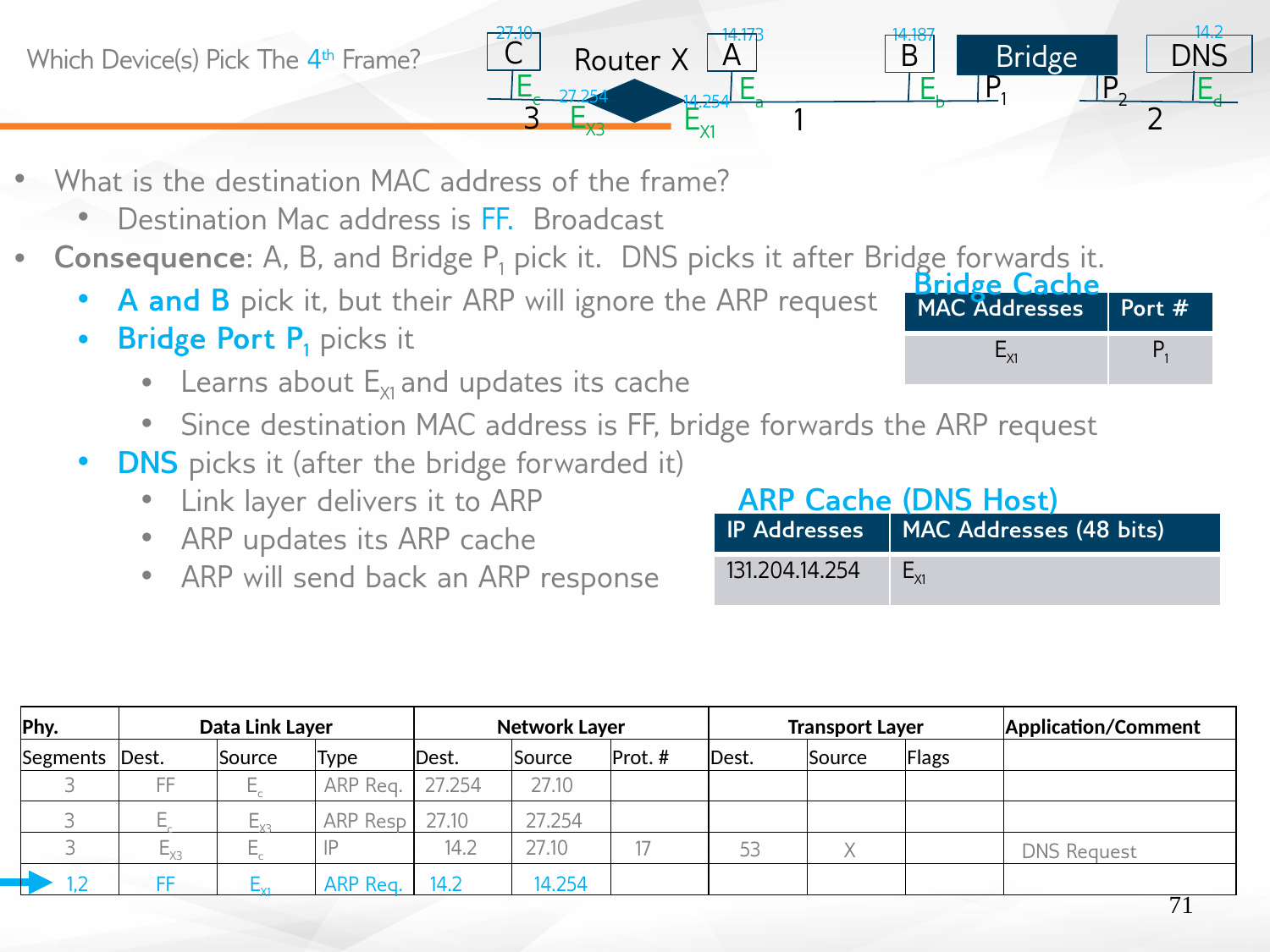

14.2
27.10
14.173
14.187
C
Router X
A
B
Bridge
DNS
# Which Device(s) Pick The 4th Frame?
27.254
Ec
P1
P2
Ed
Ea
Eb
14.254

EX3
3
2
EX1
1
What is the destination MAC address of the frame?
Destination Mac address is FF.  Broadcast
Consequence: A, B, and Bridge P1 pick it.  DNS picks it after Bridge forwards it.
A and B pick it, but their ARP will ignore the ARP request
Bridge Port P1 picks it
Learns about EX1 and updates its cache
Since destination MAC address is FF, bridge forwards the ARP request
DNS picks it (after the bridge forwarded it)
Link layer delivers it to ARP
ARP updates its ARP cache
ARP will send back an ARP response
Bridge Cache
| MAC Addresses | Port # |
| --- | --- |
| EX1 | P1 |
ARP Cache (DNS Host)
| IP Addresses | MAC Addresses (48 bits) |
| --- | --- |
| 131.204.14.254 | EX1 |
| Phy. | Data Link Layer |  |  | Network Layer |  |  | Transport Layer |  |  | Application/Comment |
| --- | --- | --- | --- | --- | --- | --- | --- | --- | --- | --- |
| Segments | Dest. | Source | Type | Dest. | Source | Prot. # | Dest. | Source | Flags |  |
|  |  |  |  |  |  |  |  |  |  |  |
|  |  |  |  |  |  |  |  |  |  |  |
|  |  |  |  |  |  |  |  |  |  |  |
|  |  |  |  |  |  |  |  |  |  |  |
3
FF
Ec
ARP Req.
27.254
27.10
Ec
3
EX3
ARP Resp
27.10
27.254
EX3
3
Ec
IP
14.2
27.10
17
53
X
DNS Request
1,2
FF
EX1
ARP Req.
14.2
14.254
71